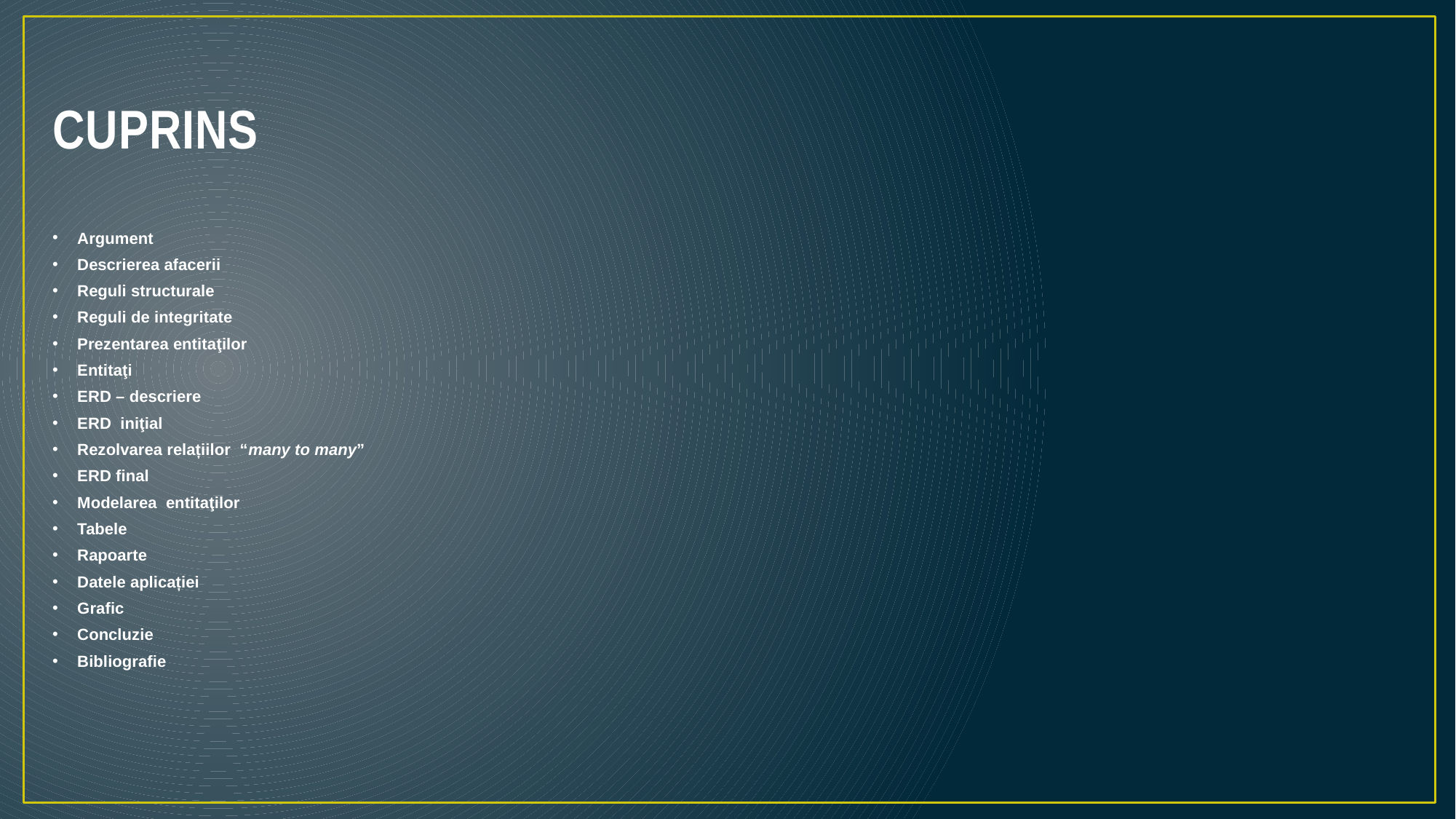

# CUPRINS
Argument
Descrierea afacerii
Reguli structurale
Reguli de integritate
Prezentarea entitaţilor
Entitaţi
ERD – descriere
ERD  iniţial
Rezolvarea relațiilor  “many to many”
ERD final
Modelarea  entitaţilor
Tabele
Rapoarte
Datele aplicației
Grafic
Concluzie
Bibliografie